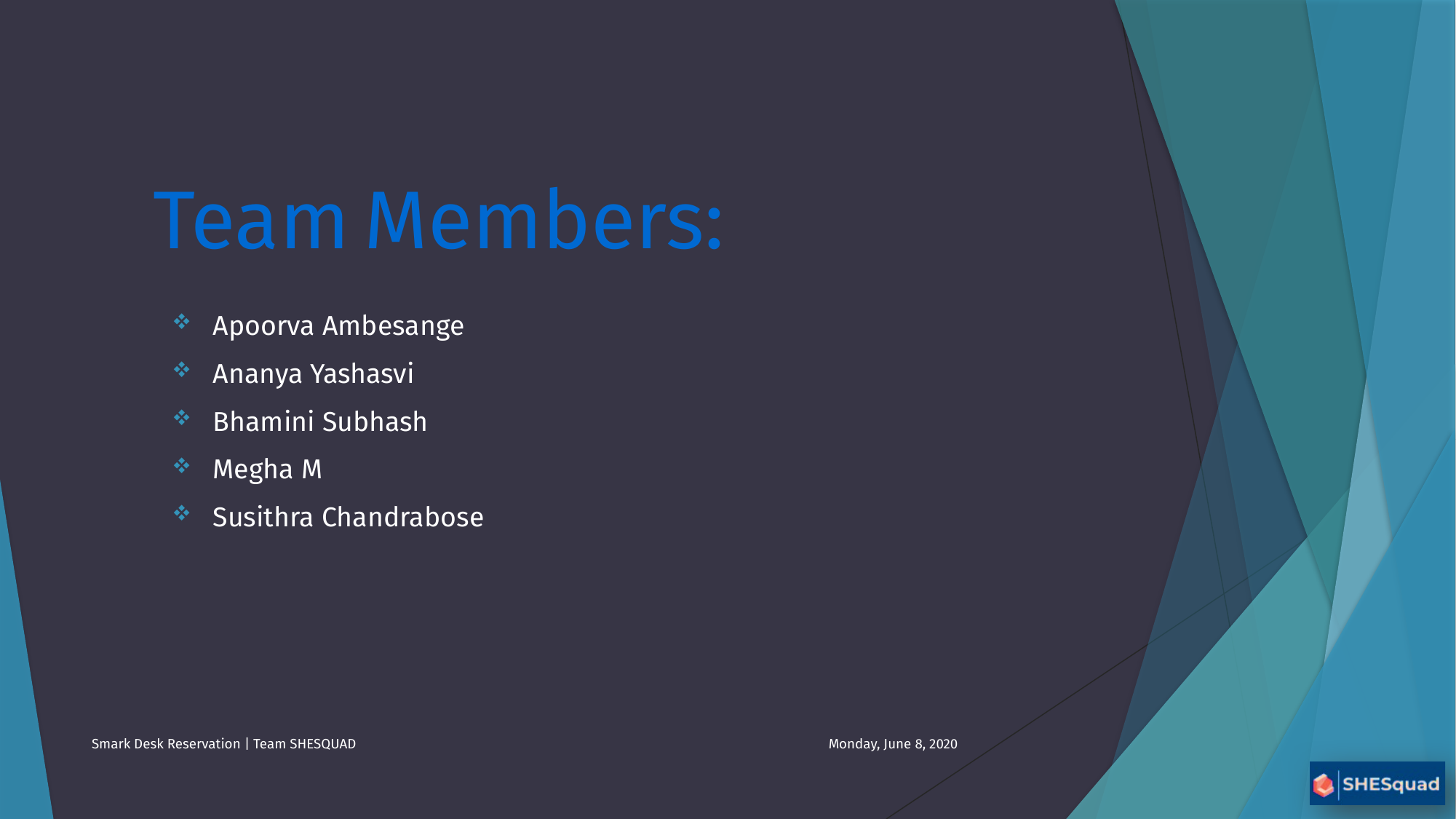

Team Members:
Apoorva Ambesange
Ananya Yashasvi
Bhamini Subhash
Megha M
Susithra Chandrabose
Smark Desk Reservation | Team SHESQUAD
Monday, June 8, 2020